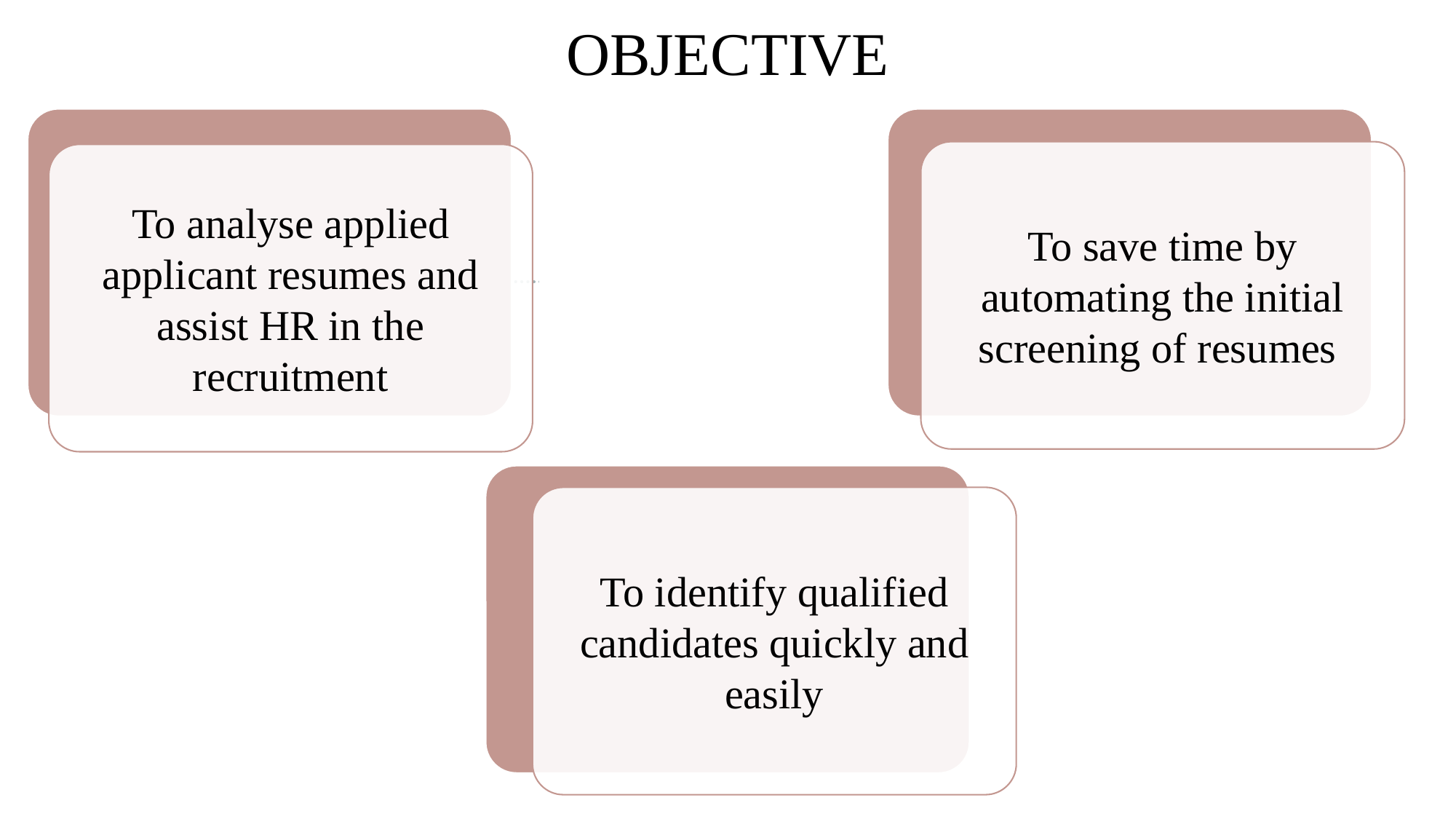

OBJECTIVE

To save time by automating the initial screening of resumes
To analyse applied applicant resumes and assist HR in the recruitment

To identify qualified candidates quickly and easily